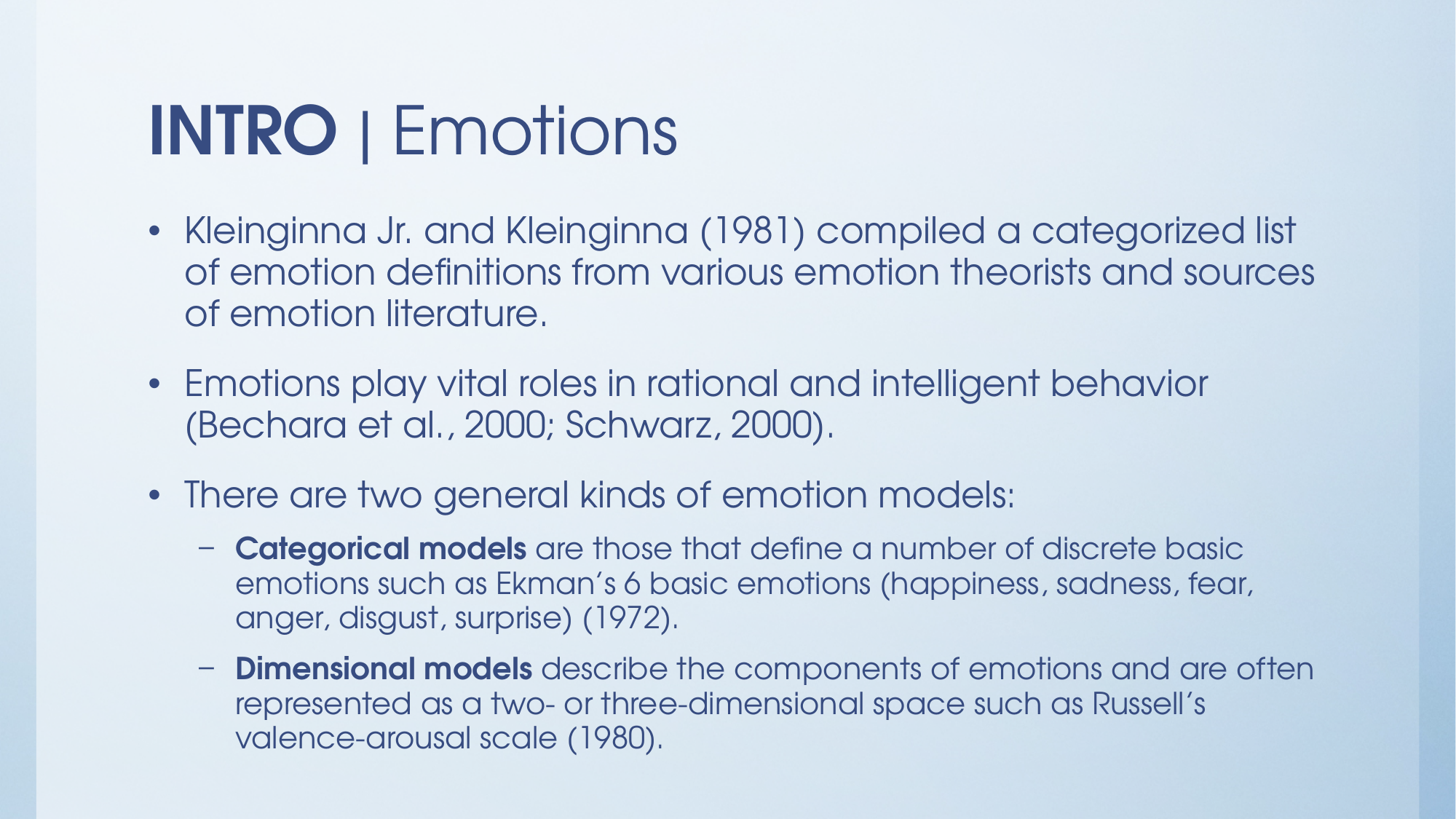

# INTRO | Emotions
Kleinginna Jr. and Kleinginna (1981) compiled a categorized list of emotion definitions from various emotion theorists and sources of emotion literature.
Emotions play vital roles in rational and intelligent behavior (Bechara et al., 2000; Schwarz, 2000).
There are two general kinds of emotion models:
Categorical models are those that define a number of discrete basic emotions such as Ekman’s 6 basic emotions (happiness, sadness, fear, anger, disgust, surprise) (1972).
Dimensional models describe the components of emotions and are often represented as a two- or three-dimensional space such as Russell’s valence-arousal scale (1980).